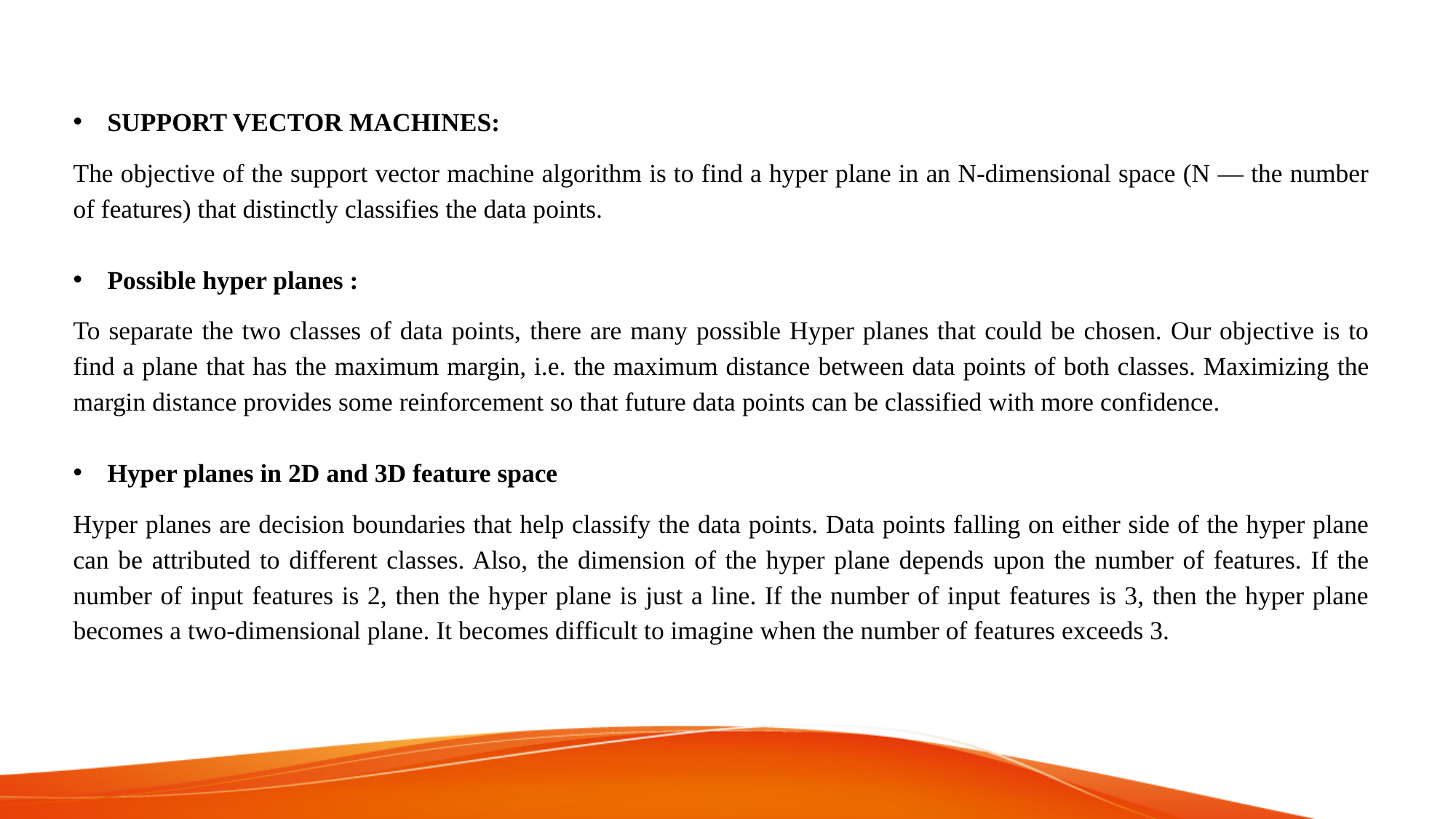

SUPPORT VECTOR MACHINES:
The objective of the support vector machine algorithm is to find a hyper plane in an N-dimensional space (N — the number of features) that distinctly classifies the data points.

Possible hyper planes :
To separate the two classes of data points, there are many possible Hyper planes that could be chosen. Our objective is to find a plane that has the maximum margin, i.e. the maximum distance between data points of both classes. Maximizing the margin distance provides some reinforcement so that future data points can be classified with more confidence.

Hyper planes in 2D and 3D feature space
Hyper planes are decision boundaries that help classify the data points. Data points falling on either side of the hyper plane can be attributed to different classes. Also, the dimension of the hyper plane depends upon the number of features. If the number of input features is 2, then the hyper plane is just a line. If the number of input features is 3, then the hyper plane becomes a two-dimensional plane. It becomes difficult to imagine when the number of features exceeds 3.